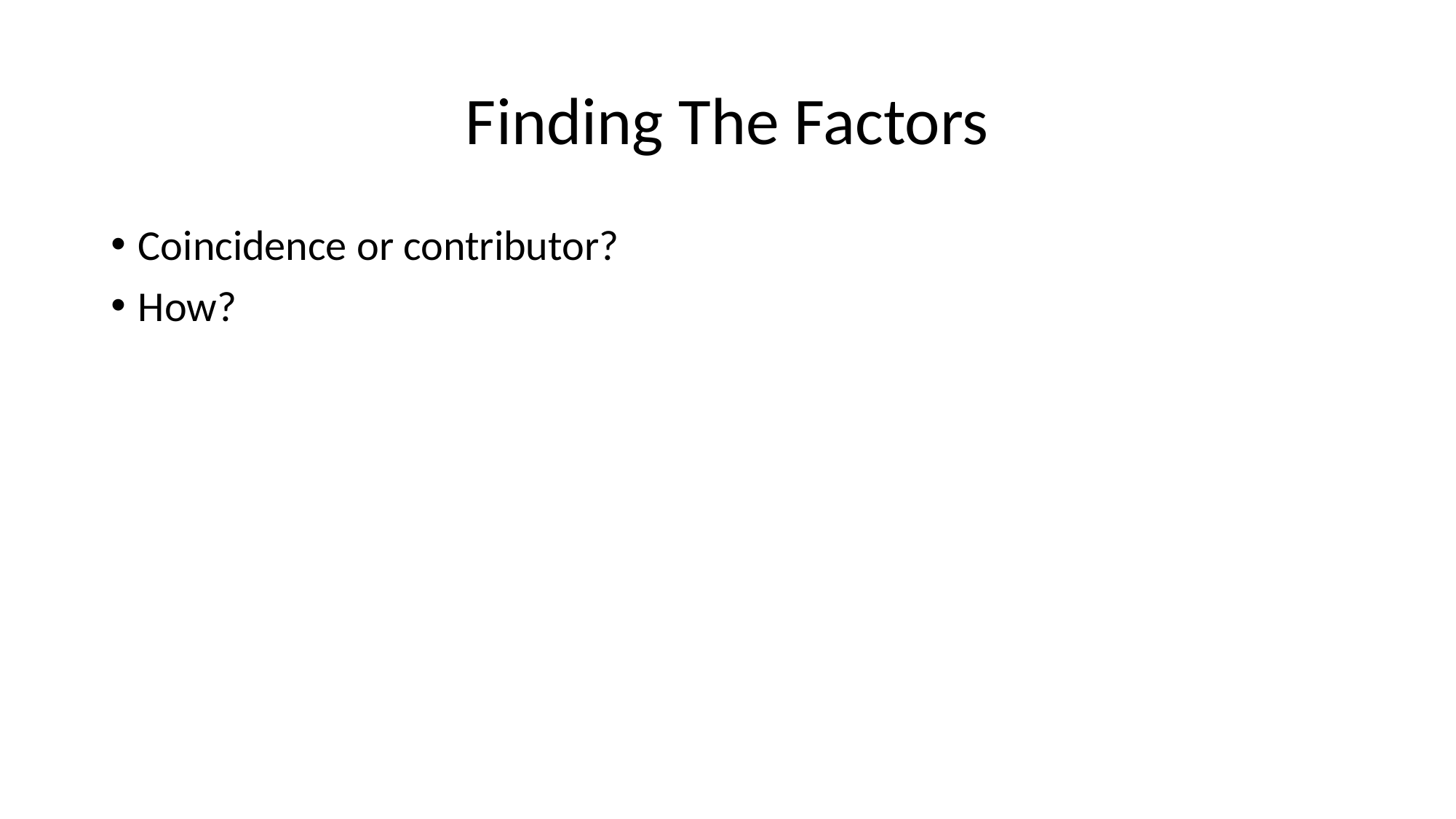

# Finding The Factors
Coincidence or contributor?
How?